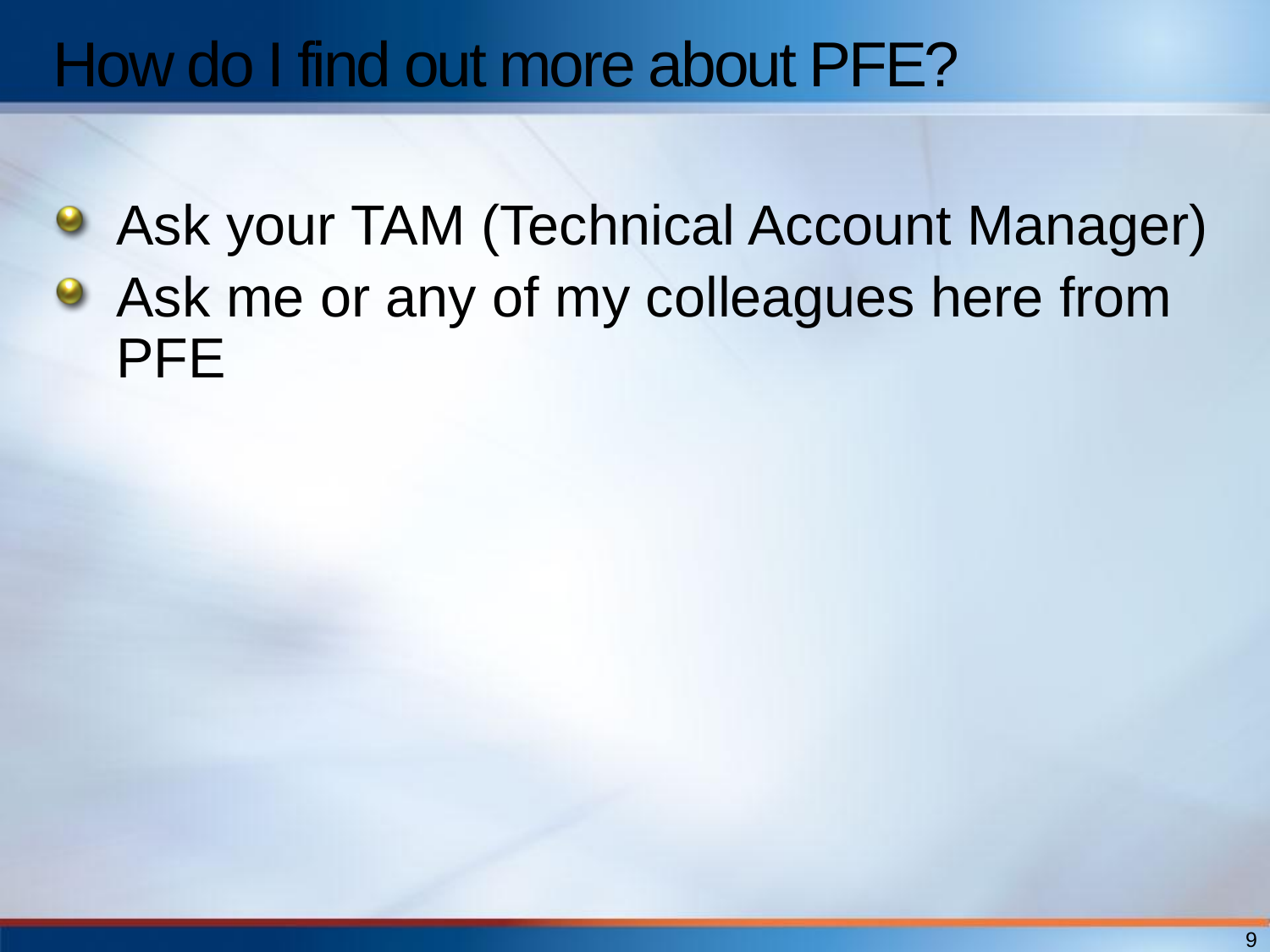

# How do I find out more about PFE?
Ask your TAM (Technical Account Manager)
Ask me or any of my colleagues here from PFE
9